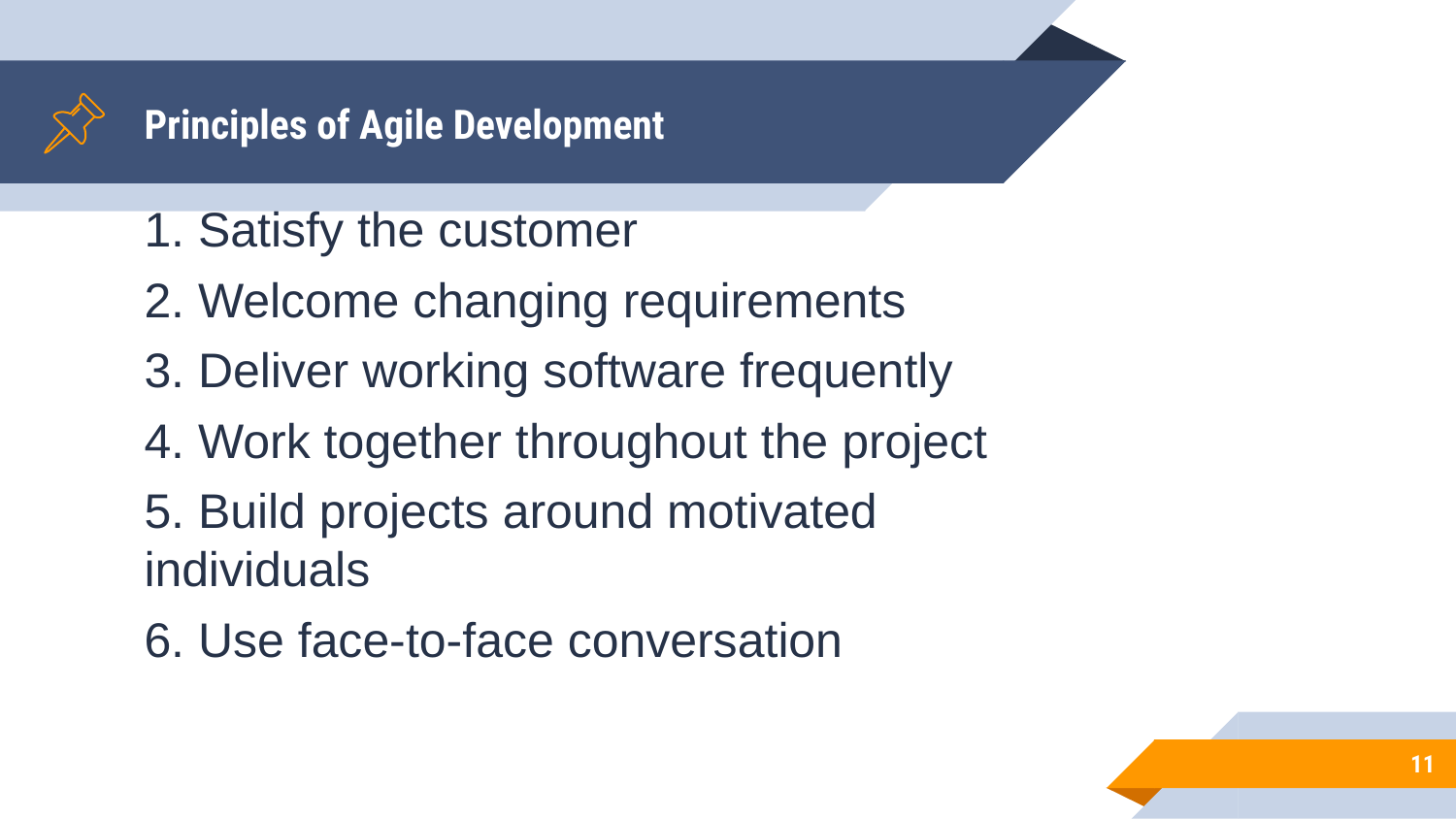

# Principles of Agile Development

1. Satisfy the customer
2. Welcome changing requirements
3. Deliver working software frequently
4. Work together throughout the project
5. Build projects around motivated individuals
6. Use face-to-face conversation

11